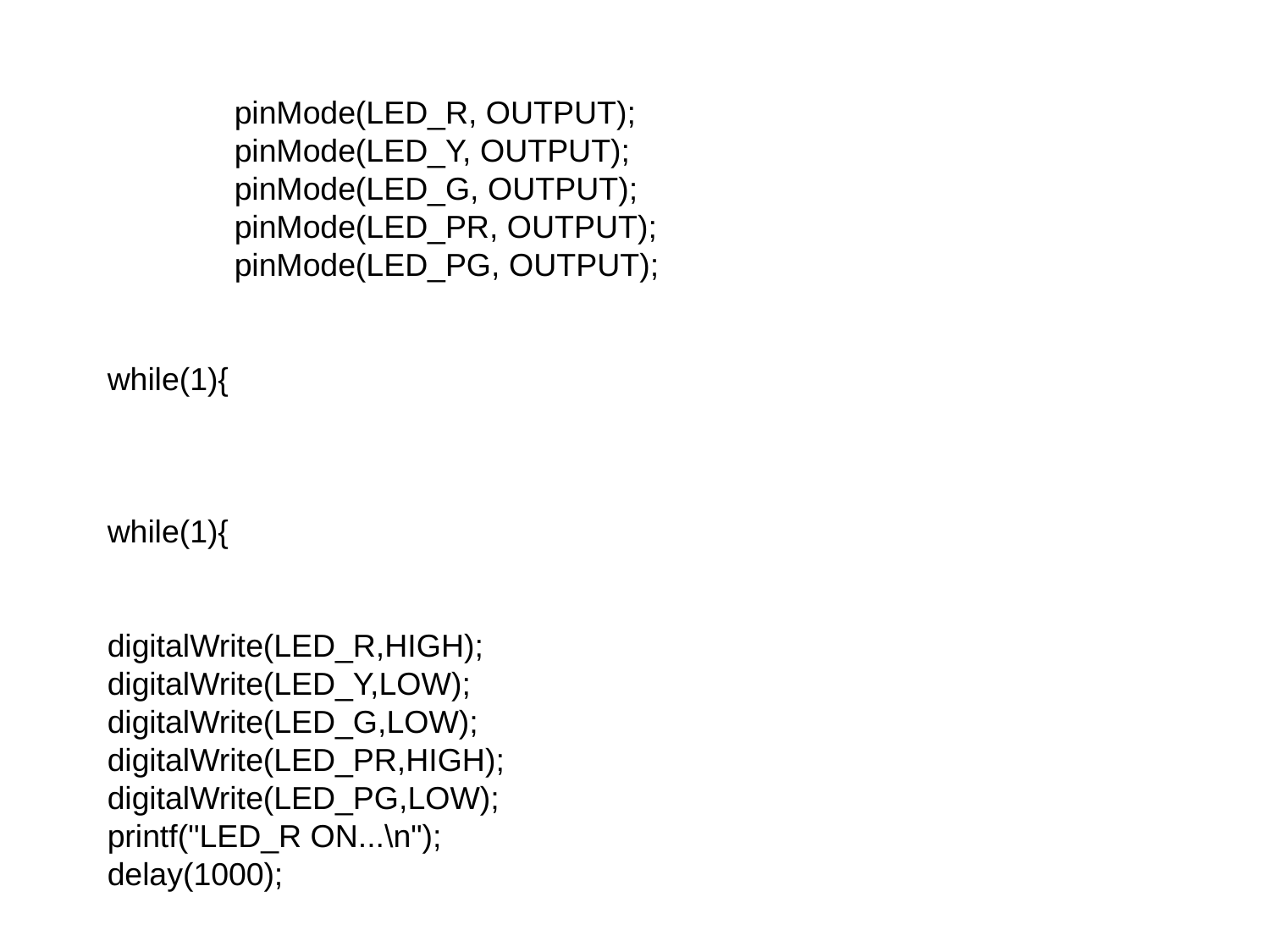

pinMode(LED_R, OUTPUT);
	pinMode(LED_Y, OUTPUT);
	pinMode(LED_G, OUTPUT);
	pinMode(LED_PR, OUTPUT);
	pinMode(LED_PG, OUTPUT);

while(1){

while(1){

digitalWrite(LED_R,HIGH);
digitalWrite(LED_Y,LOW);
digitalWrite(LED_G,LOW);
digitalWrite(LED_PR,HIGH);
digitalWrite(LED_PG,LOW);
printf("LED_R ON...\n");
delay(1000);